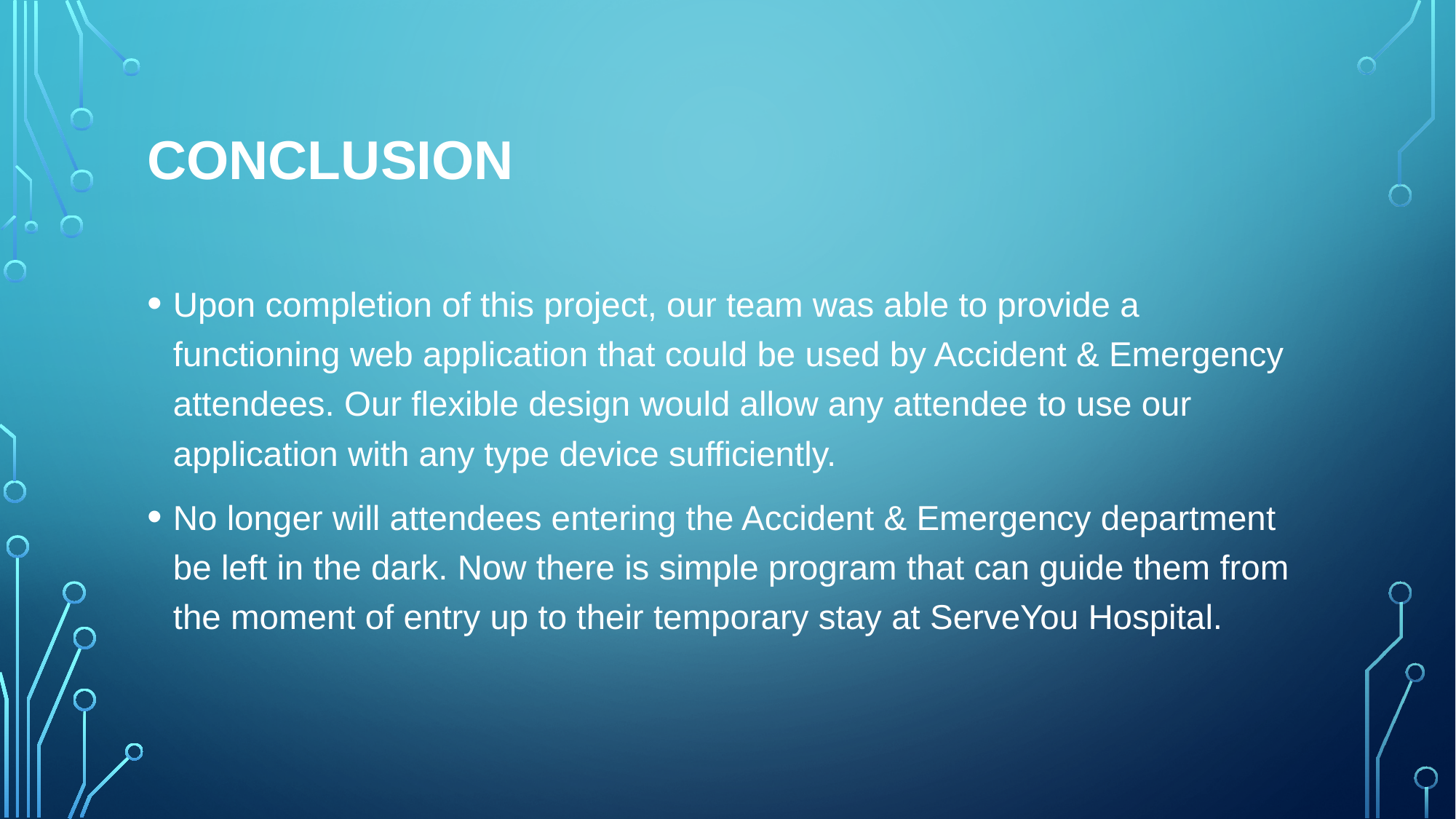

# conclusion
Upon completion of this project, our team was able to provide a functioning web application that could be used by Accident & Emergency attendees. Our flexible design would allow any attendee to use our application with any type device sufficiently.
No longer will attendees entering the Accident & Emergency department be left in the dark. Now there is simple program that can guide them from the moment of entry up to their temporary stay at ServeYou Hospital.